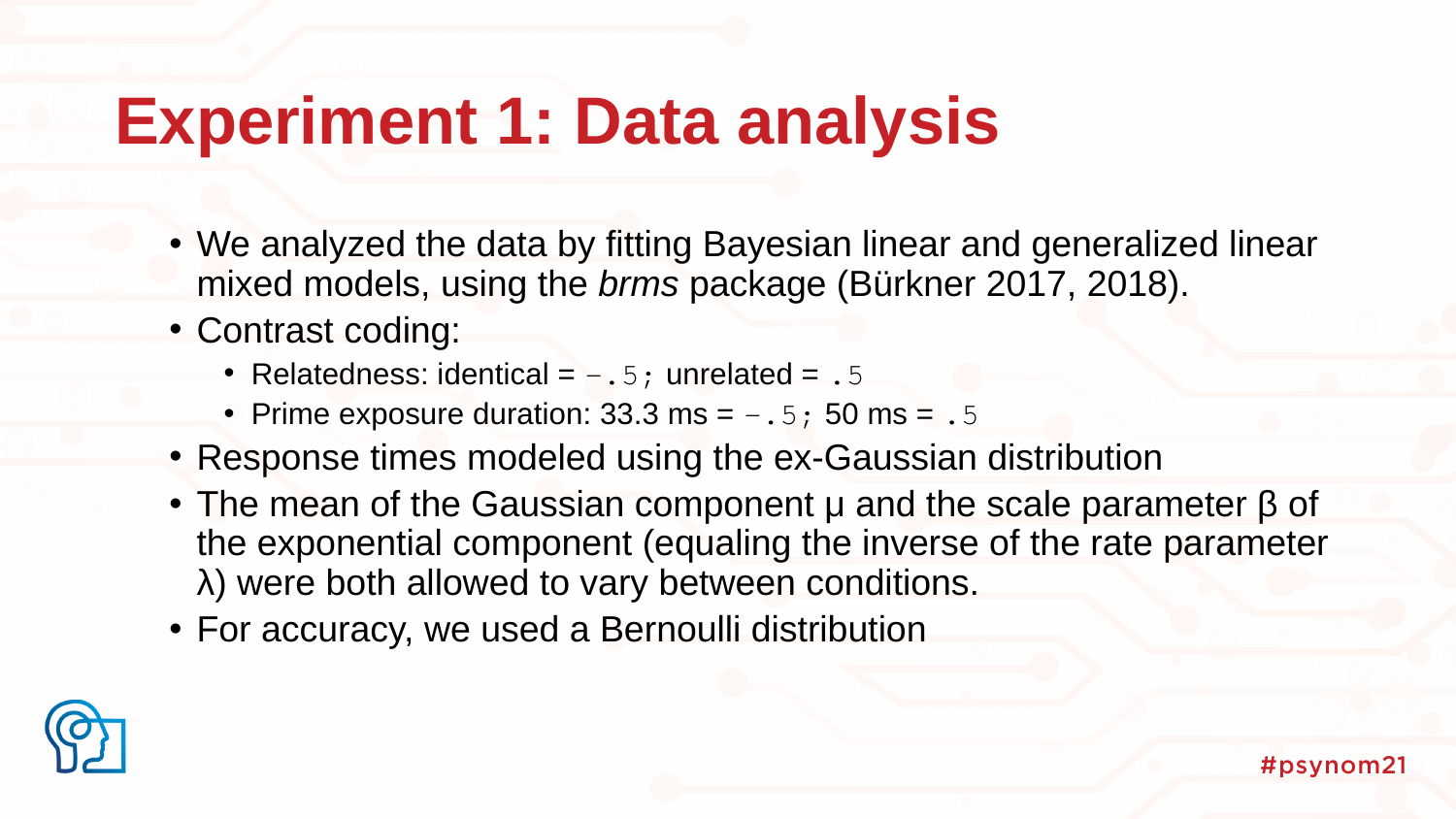

# Experiment 1: Data analysis
We analyzed the data by fitting Bayesian linear and generalized linear mixed models, using the brms package (Bürkner 2017, 2018).
Contrast coding:
Relatedness: identical = -.5; unrelated = .5
Prime exposure duration: 33.3 ms = -.5; 50 ms = .5
Response times modeled using the ex-Gaussian distribution
The mean of the Gaussian component μ and the scale parameter β of the exponential component (equaling the inverse of the rate parameter λ) were both allowed to vary between conditions.
For accuracy, we used a Bernoulli distribution